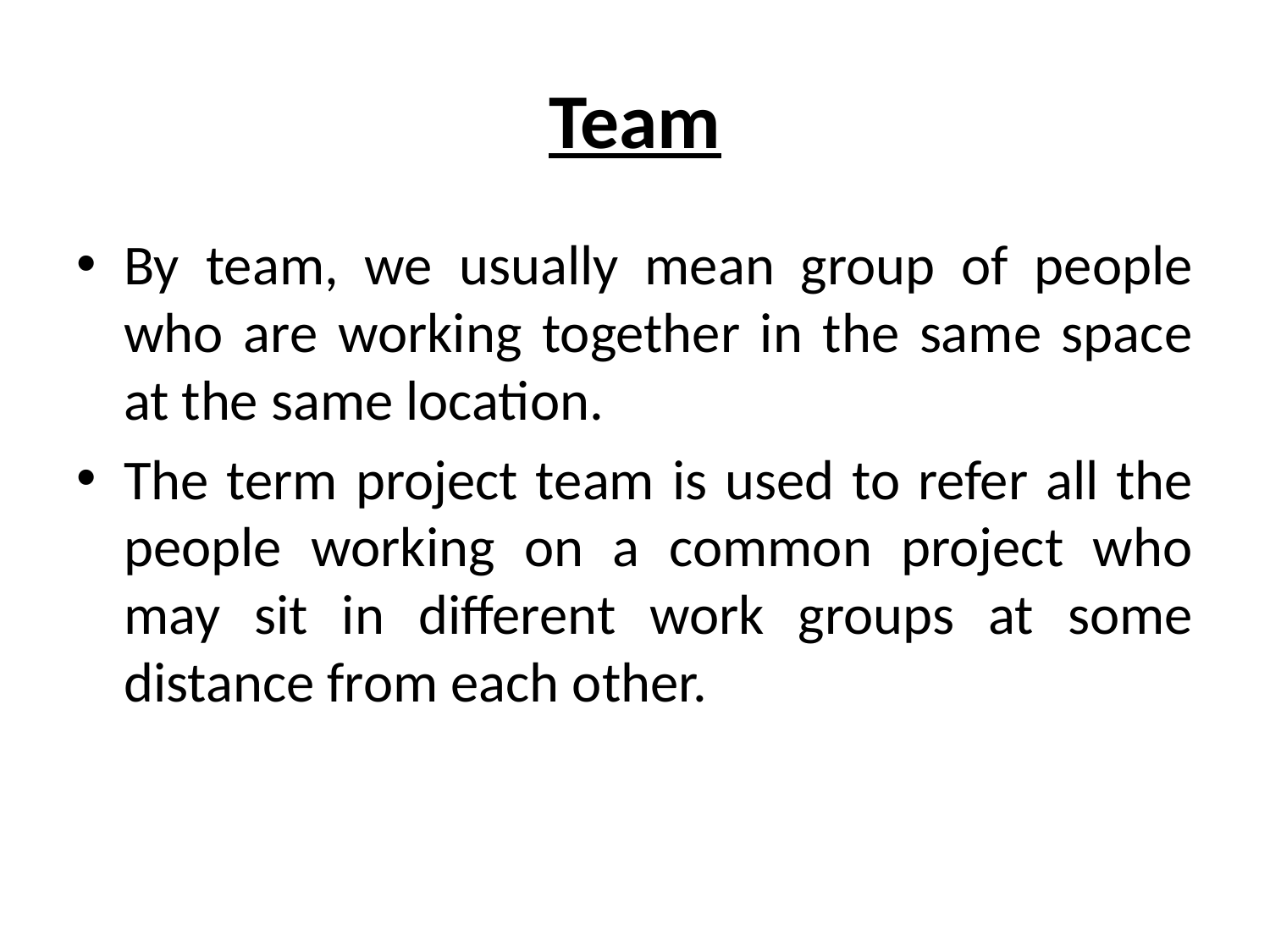

# Team
By team, we usually mean group of people who are working together in the same space at the same location.
The term project team is used to refer all the people working on a common project who may sit in different work groups at some distance from each other.